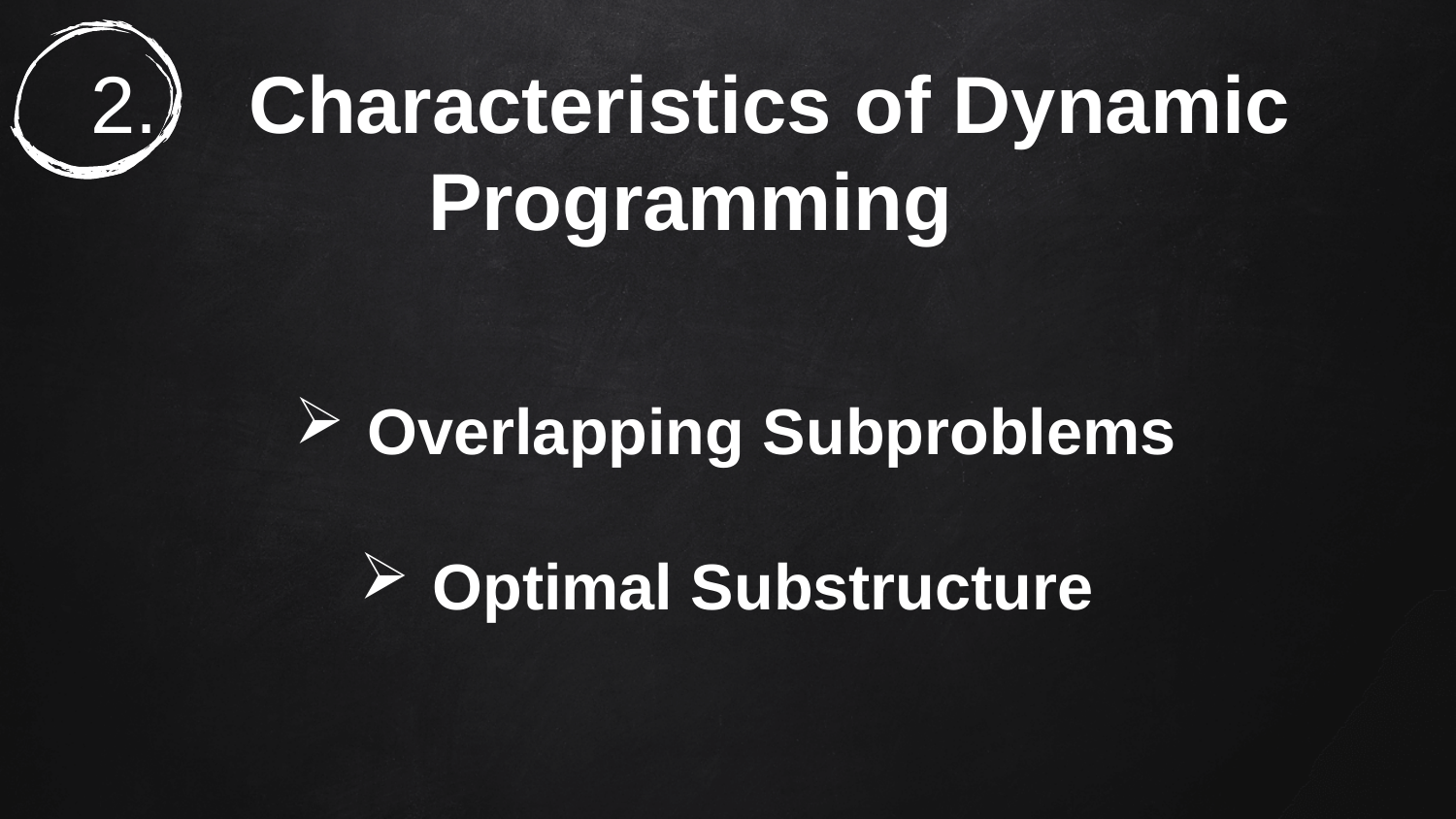

# 2.    Characteristics of Dynamic Programming
Overlapping Subproblems

Optimal Substructure